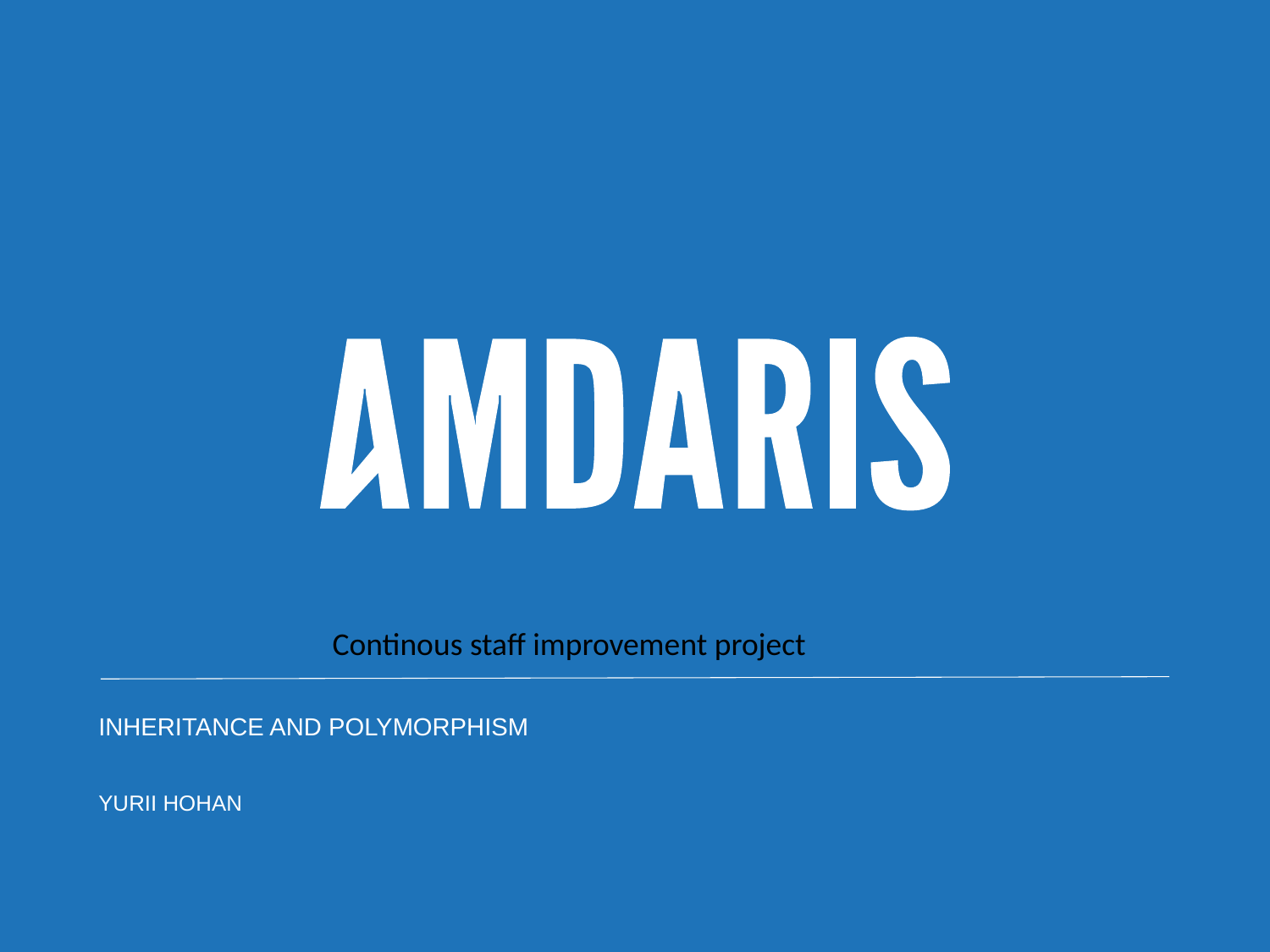

Continous staff improvement project
# Inheritance and polymorphism
Yurii Hohan